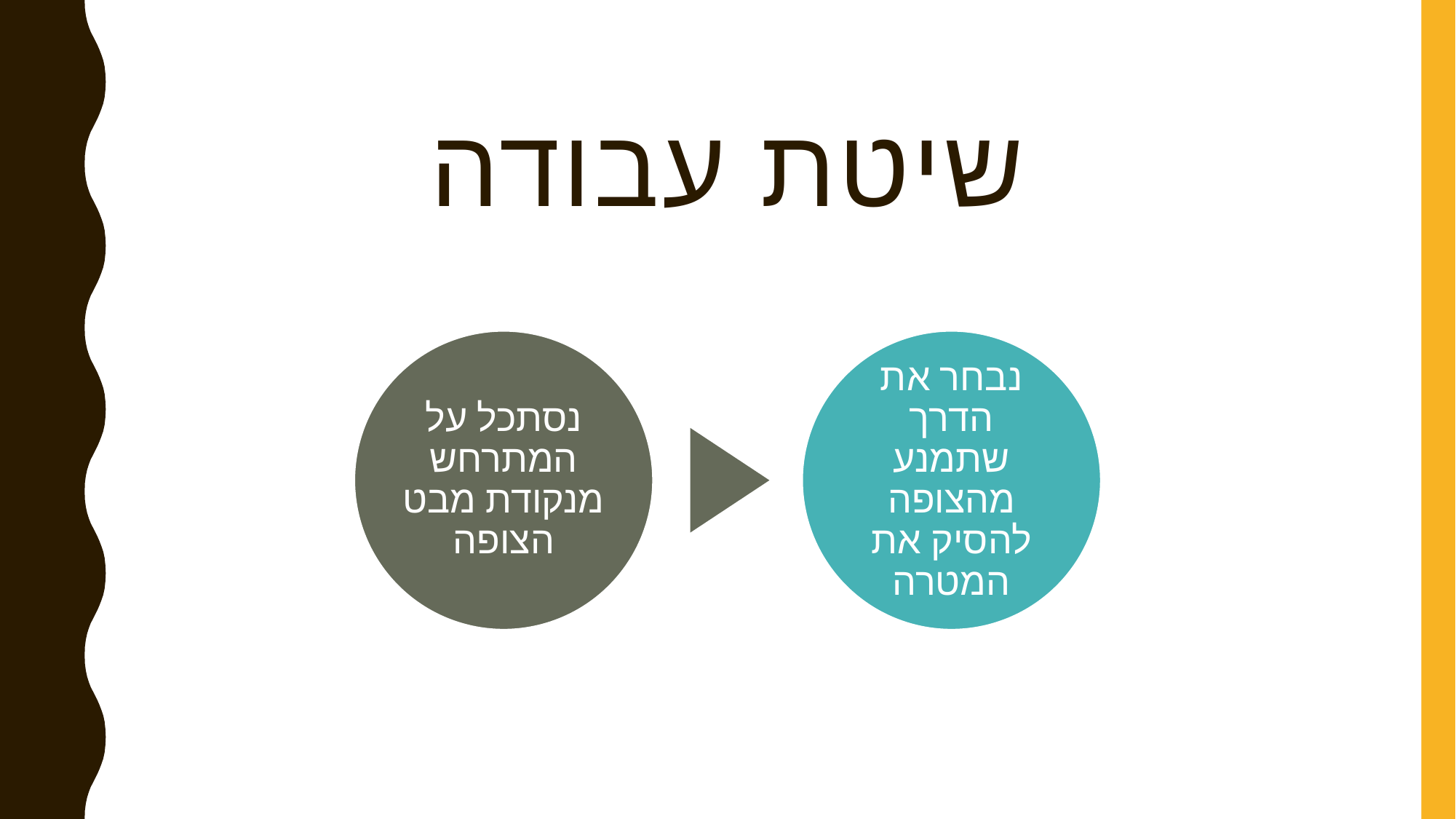

# שיטת עבודה
נסתכל על המתרחש מנקודת מבט הצופה
נבחר את הדרך שתמנע מהצופה להסיק את המטרה